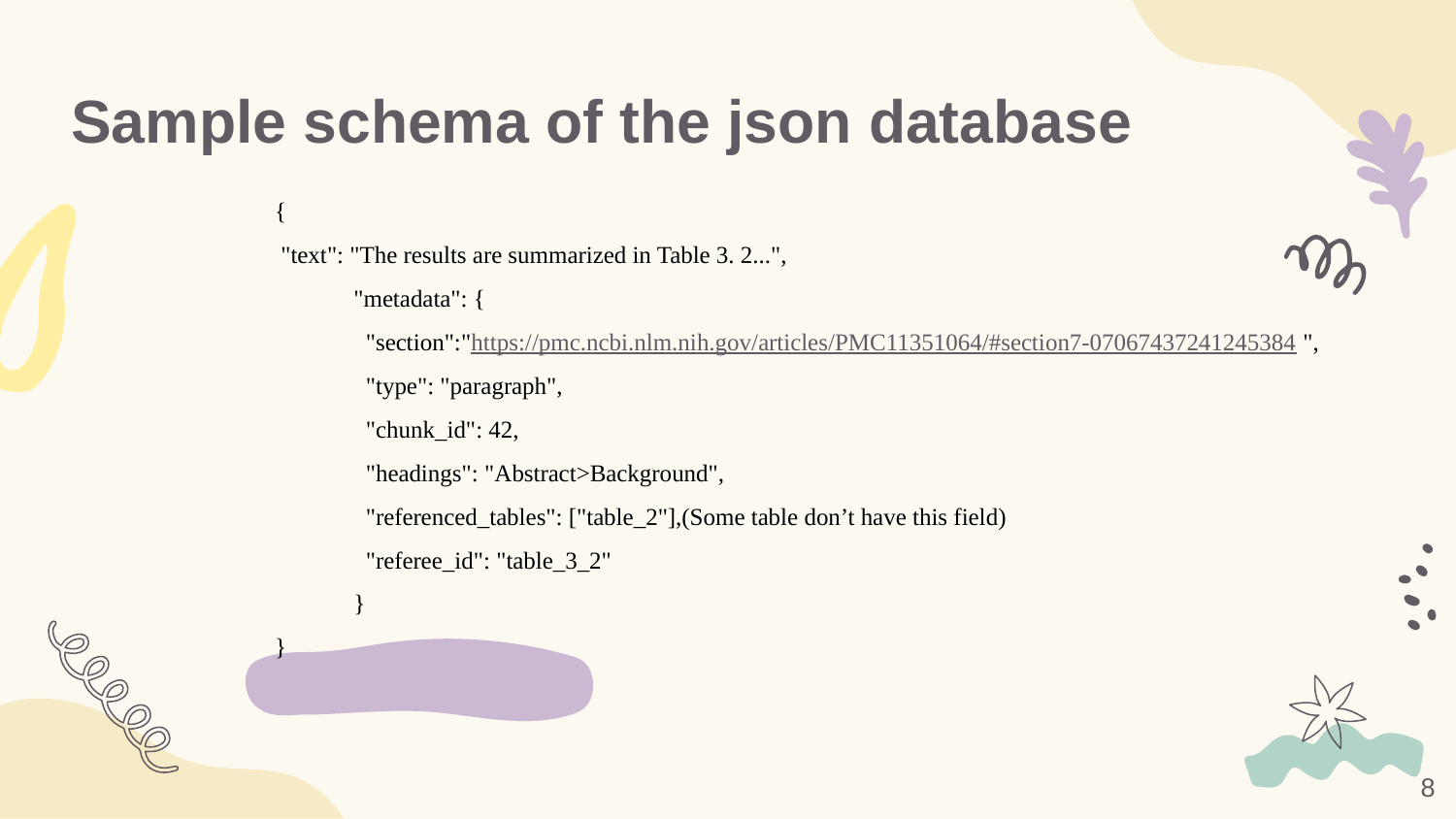

# Sample schema of the json database

{
 "text": "The results are summarized in Table 3. 2...",
 "metadata": {
   "section":"https://pmc.ncbi.nlm.nih.gov/articles/PMC11351064/#section7-07067437241245384 ",
   "type": "paragraph",
   "chunk_id": 42,
   "headings": "Abstract>Background",
   "referenced_tables": ["table_2"],(Some table don’t have this field)
   "referee_id": "table_3_2"
 }
}

8